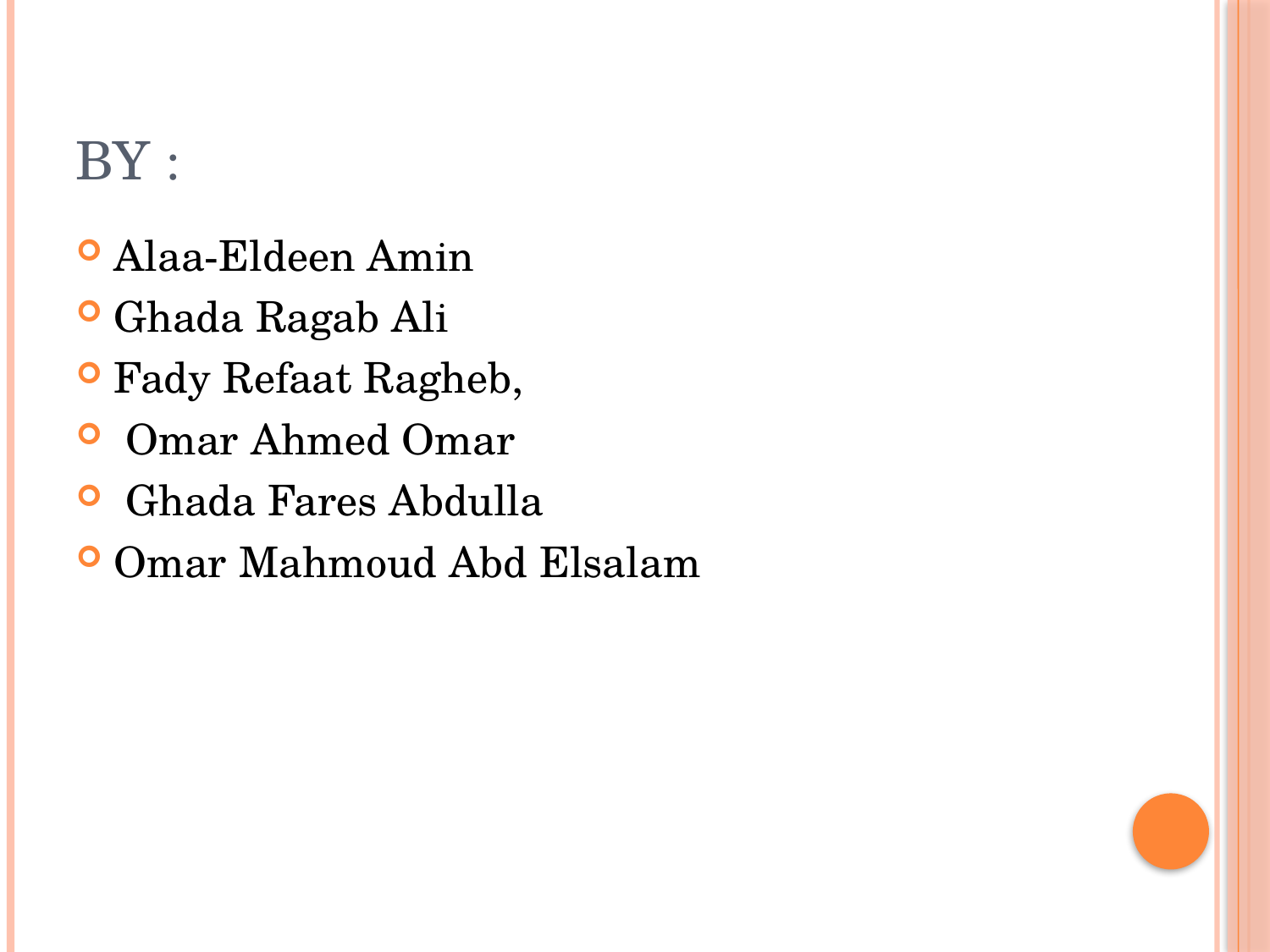

# By :
Alaa-Eldeen Amin
Ghada Ragab Ali
Fady Refaat Ragheb,
 Omar Ahmed Omar
 Ghada Fares Abdulla
Omar Mahmoud Abd Elsalam